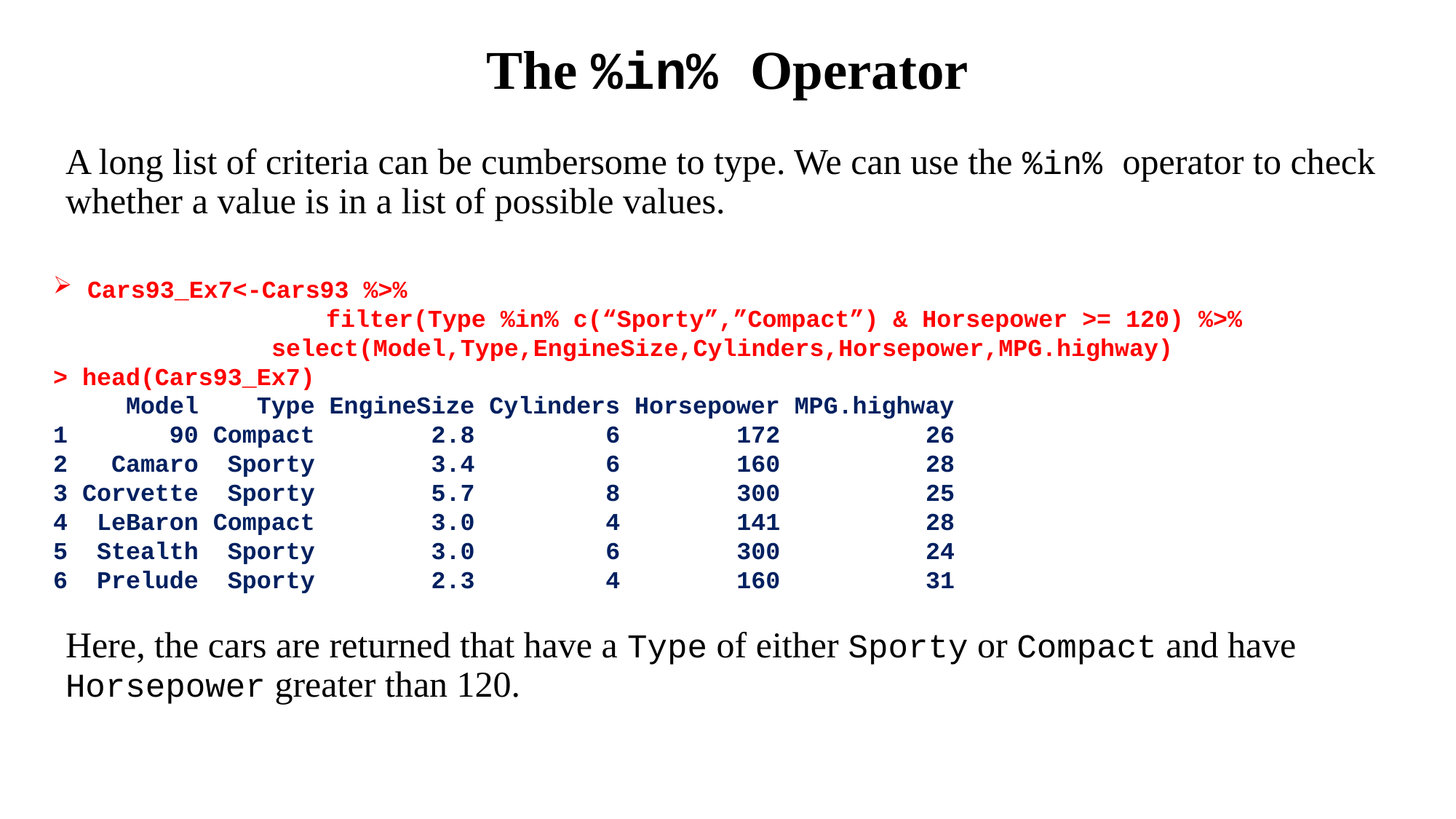

# The %in% Operator
A long list of criteria can be cumbersome to type. We can use the %in% operator to check whether a value is in a list of possible values.
Cars93_Ex7<-Cars93 %>%
	filter(Type %in% c(“Sporty”,”Compact”) & Horsepower >= 120) %>%
		select(Model,Type,EngineSize,Cylinders,Horsepower,MPG.highway)
> head(Cars93_Ex7)
     Model    Type EngineSize Cylinders Horsepower MPG.highway
1       90 Compact        2.8         6        172          26
2   Camaro  Sporty        3.4         6        160          28
3 Corvette  Sporty        5.7         8        300          25
4  LeBaron Compact        3.0         4        141          28
5  Stealth  Sporty        3.0         6        300          24
6  Prelude  Sporty        2.3         4        160          31
Here, the cars are returned that have a Type of either Sporty or Compact and have Horsepower greater than 120.